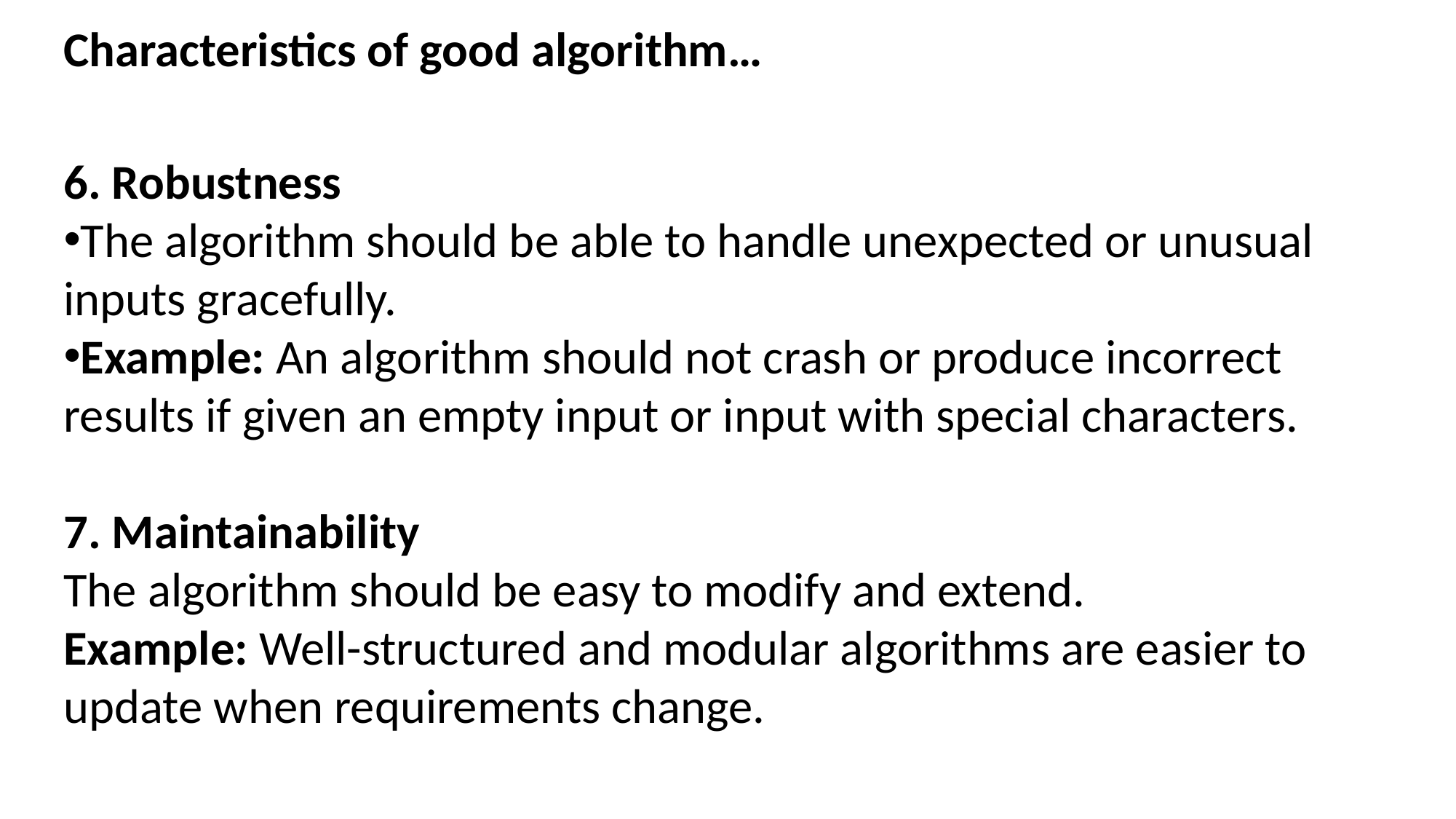

Characteristics of good algorithm…
6. Robustness
The algorithm should be able to handle unexpected or unusual inputs gracefully.
Example: An algorithm should not crash or produce incorrect results if given an empty input or input with special characters.

7. Maintainability
The algorithm should be easy to modify and extend.
Example: Well-structured and modular algorithms are easier to update when requirements change.